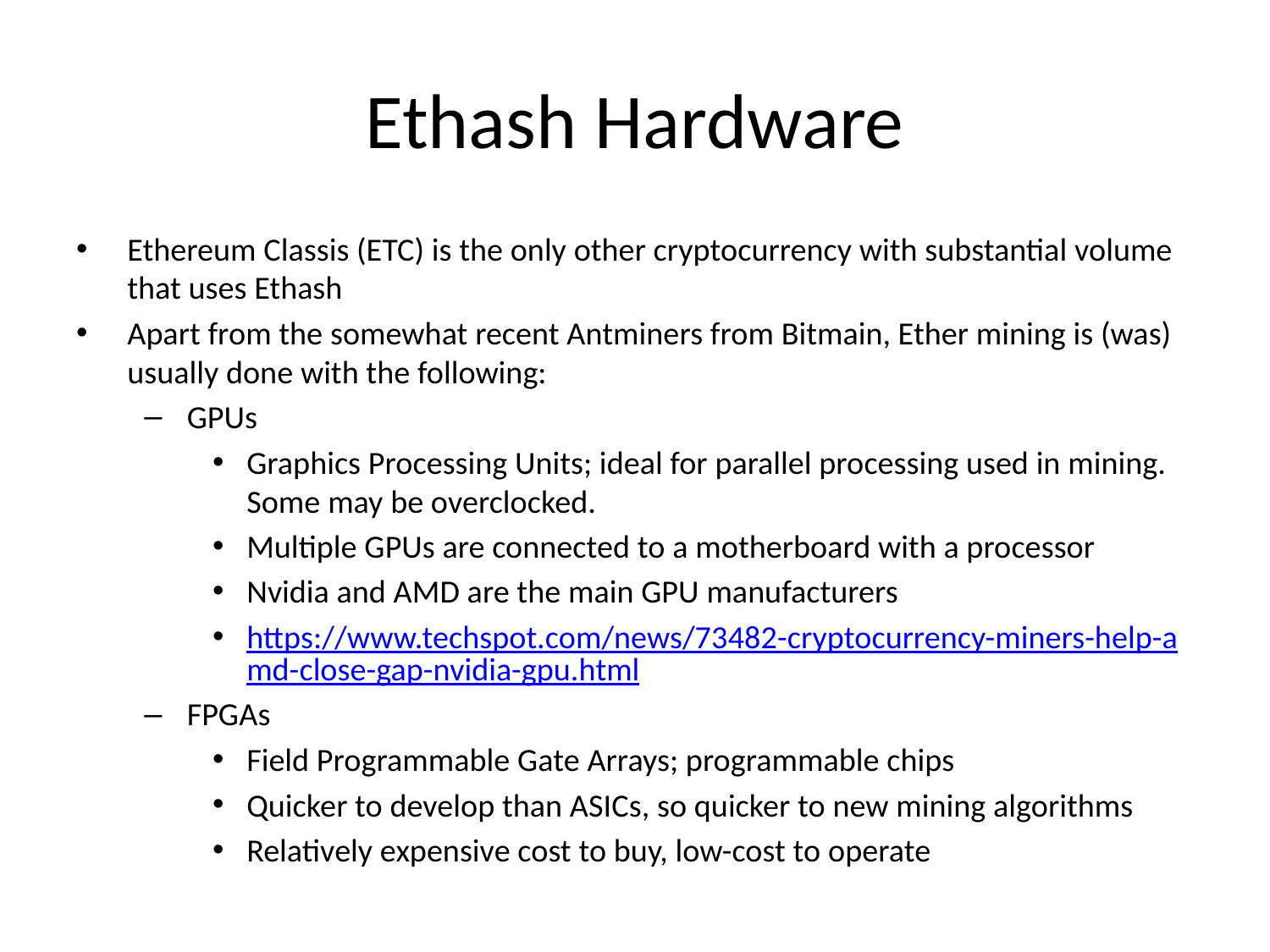

# Ethash Hardware
Ethereum Classis (ETC) is the only other cryptocurrency with substantial volume that uses Ethash
Apart from the somewhat recent Antminers from Bitmain, Ether mining is (was) usually done with the following:
GPUs
Graphics Processing Units; ideal for parallel processing used in mining.  Some may be overclocked.
Multiple GPUs are connected to a motherboard with a processor
Nvidia and AMD are the main GPU manufacturers
https://www.techspot.com/news/73482-cryptocurrency-miners-help-amd-close-gap-nvidia-gpu.html
FPGAs
Field Programmable Gate Arrays; programmable chips
Quicker to develop than ASICs, so quicker to new mining algorithms
Relatively expensive cost to buy, low-cost to operate